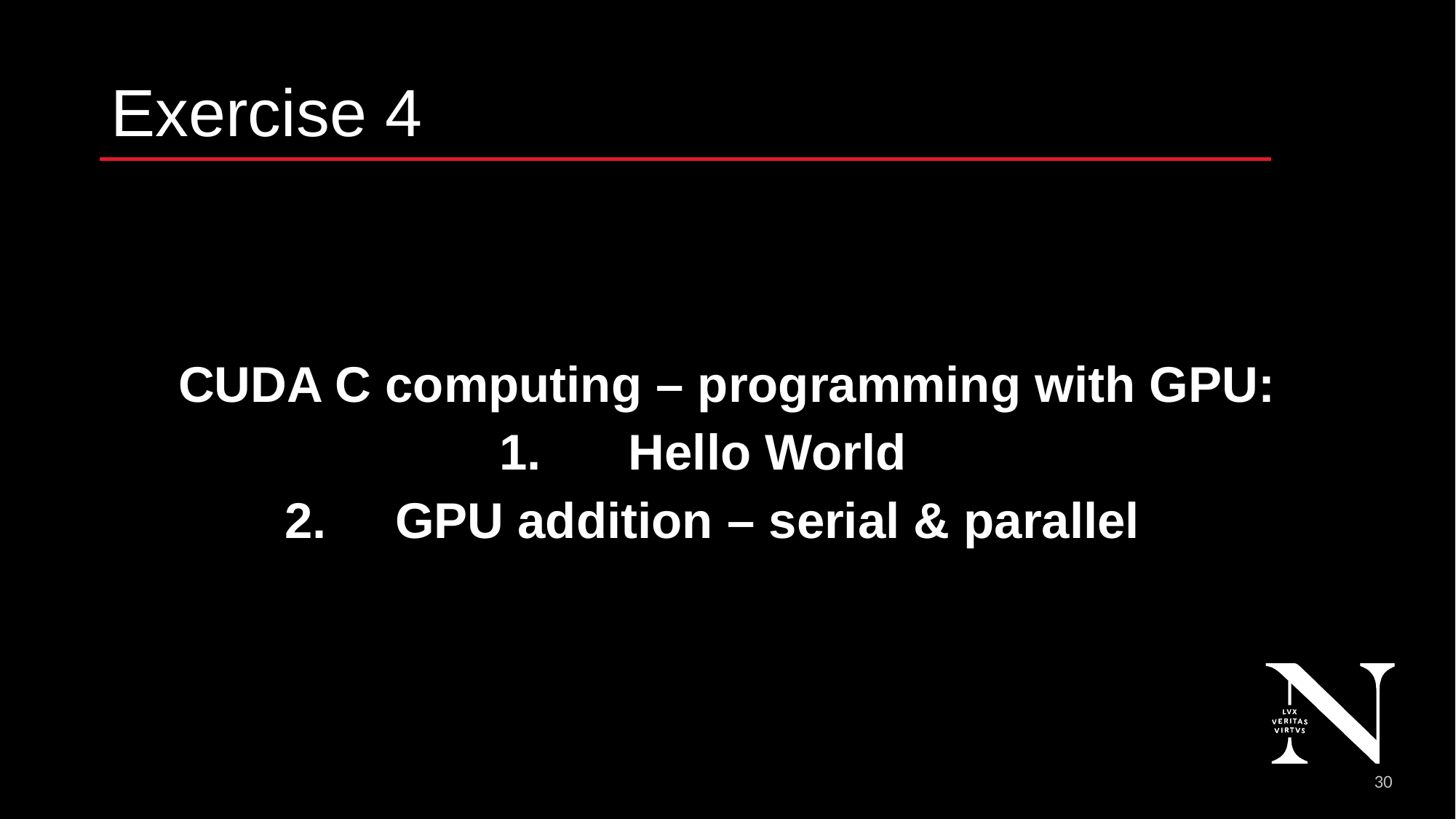

# Exercise 4
CUDA C computing – programming with GPU:
Hello World
GPU addition – serial & parallel
30